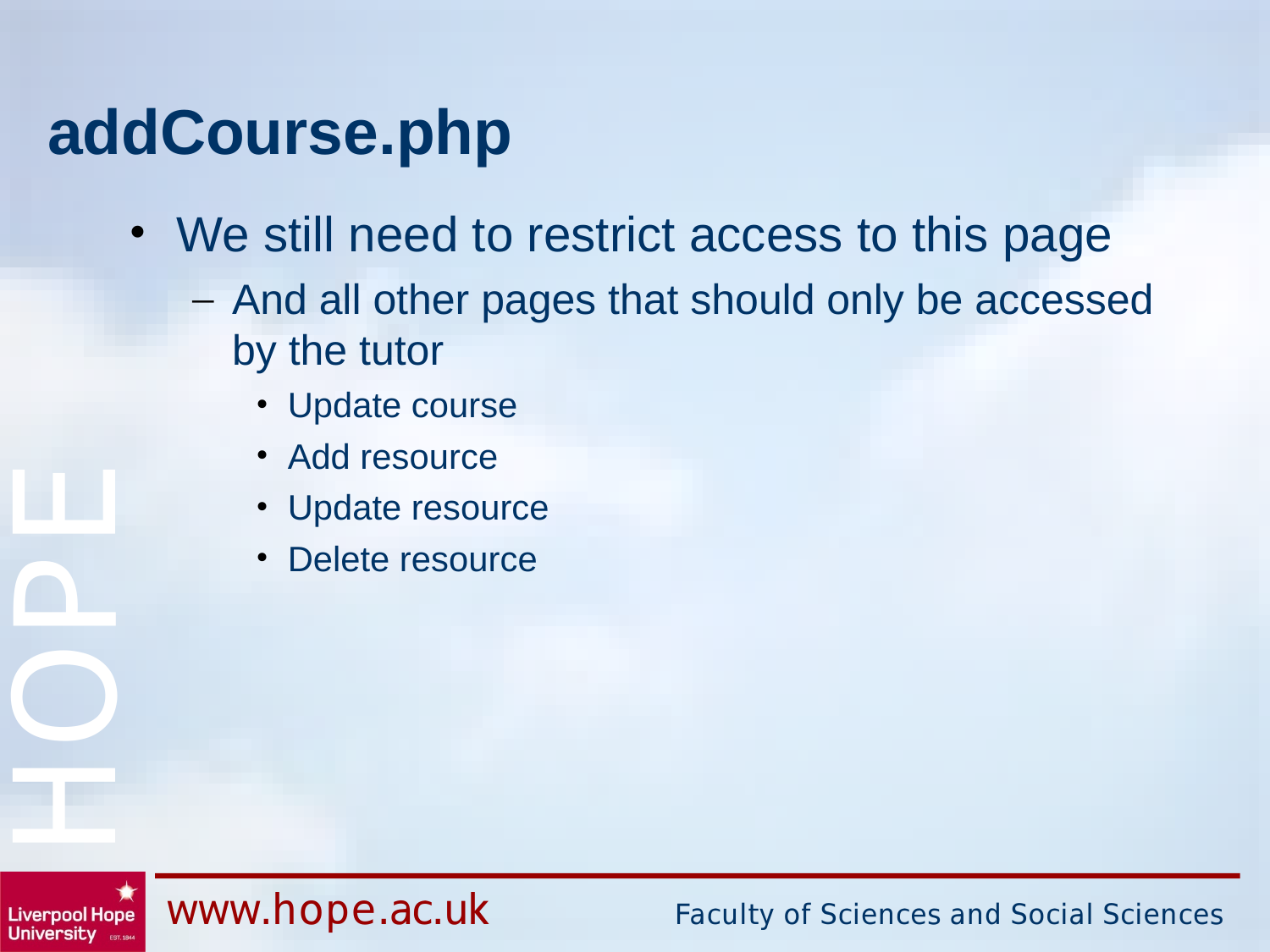

# addCourse.php
We still need to restrict access to this page
And all other pages that should only be accessed by the tutor
Update course
Add resource
Update resource
Delete resource